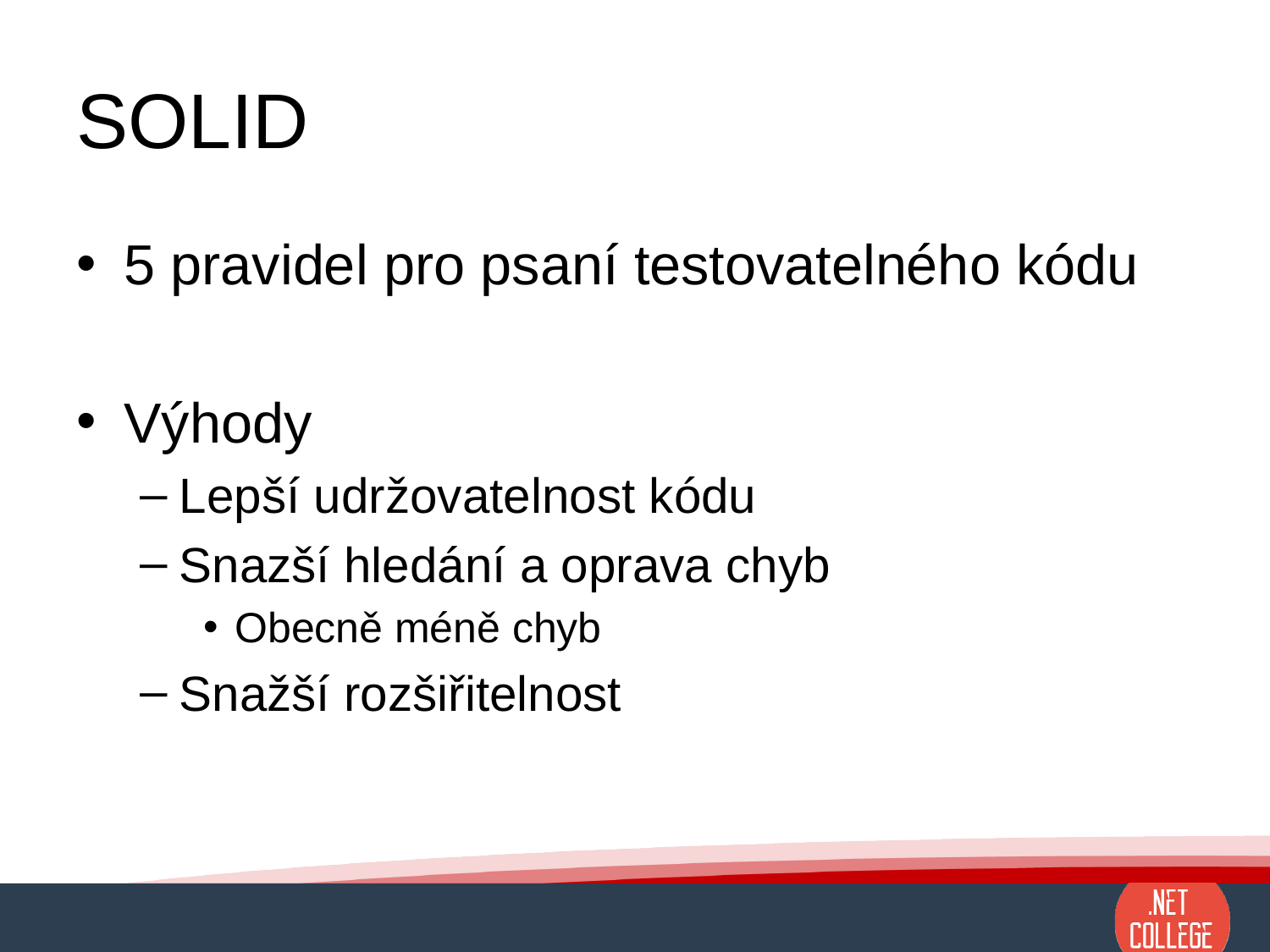

# SOLID
5 pravidel pro psaní testovatelného kódu

Výhody
Lepší udržovatelnost kódu
Snazší hledání a oprava chyb
Obecně méně chyb
Snažší rozšiřitelnost